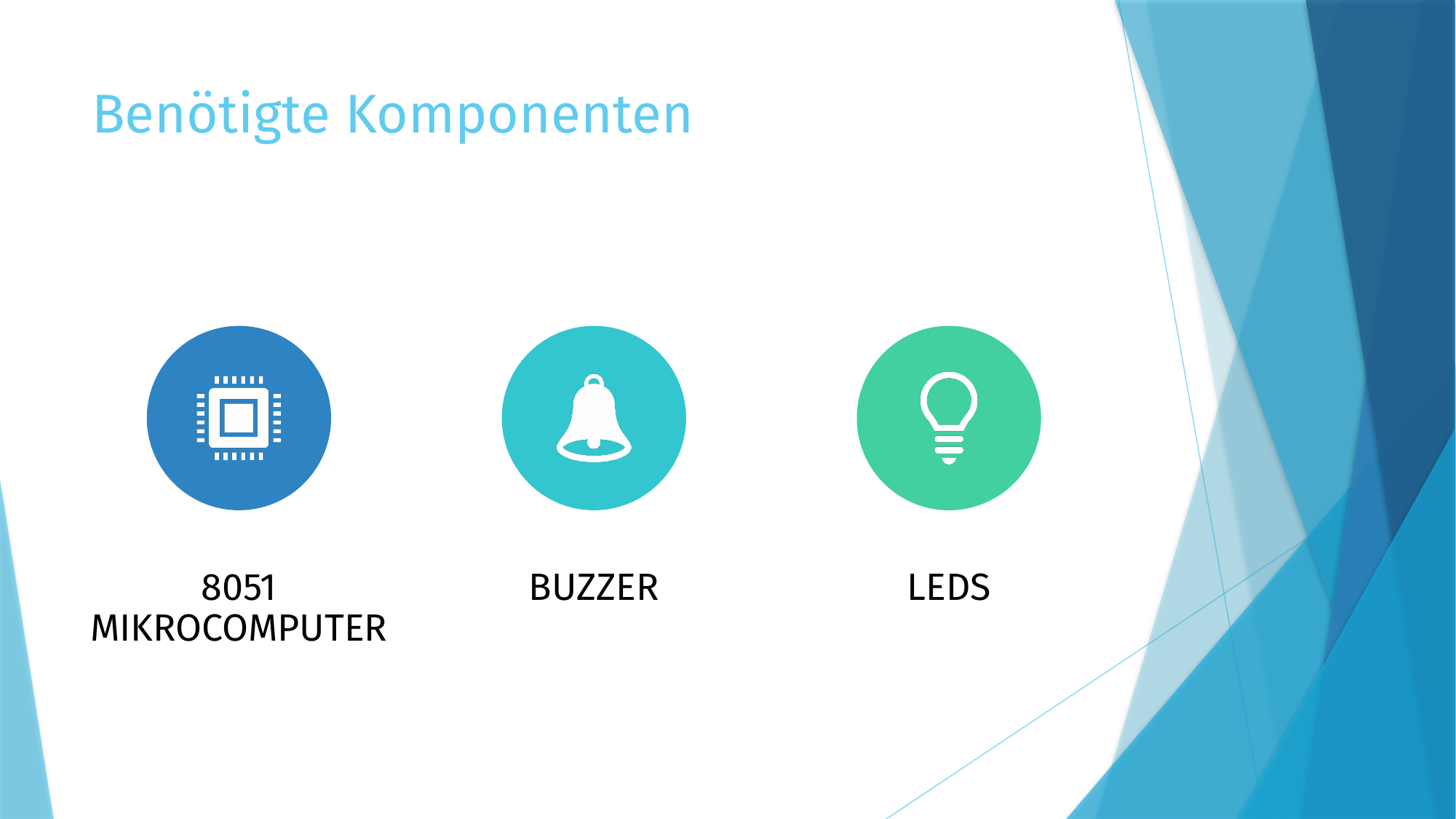

# Benötigte Komponenten
8051 Mikrocomputer
Buzzer
LEDs